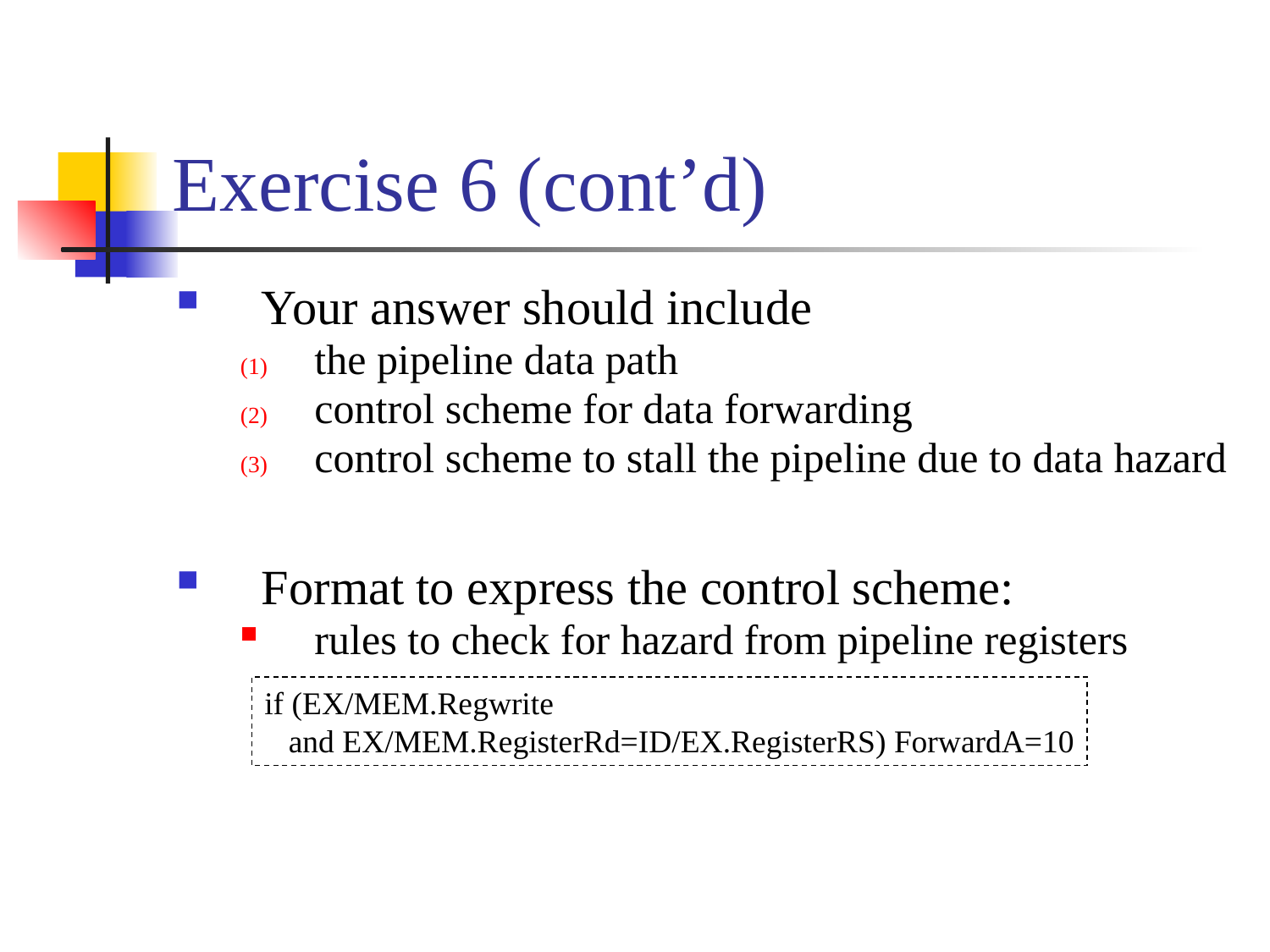

# Exercise 6 (cont’d)
Your answer should include
the pipeline data path
control scheme for data forwarding
control scheme to stall the pipeline due to data hazard

Format to express the control scheme:
rules to check for hazard from pipeline registers
if (EX/MEM.Regwrite
   and EX/MEM.RegisterRd=ID/EX.RegisterRS) ForwardA=10